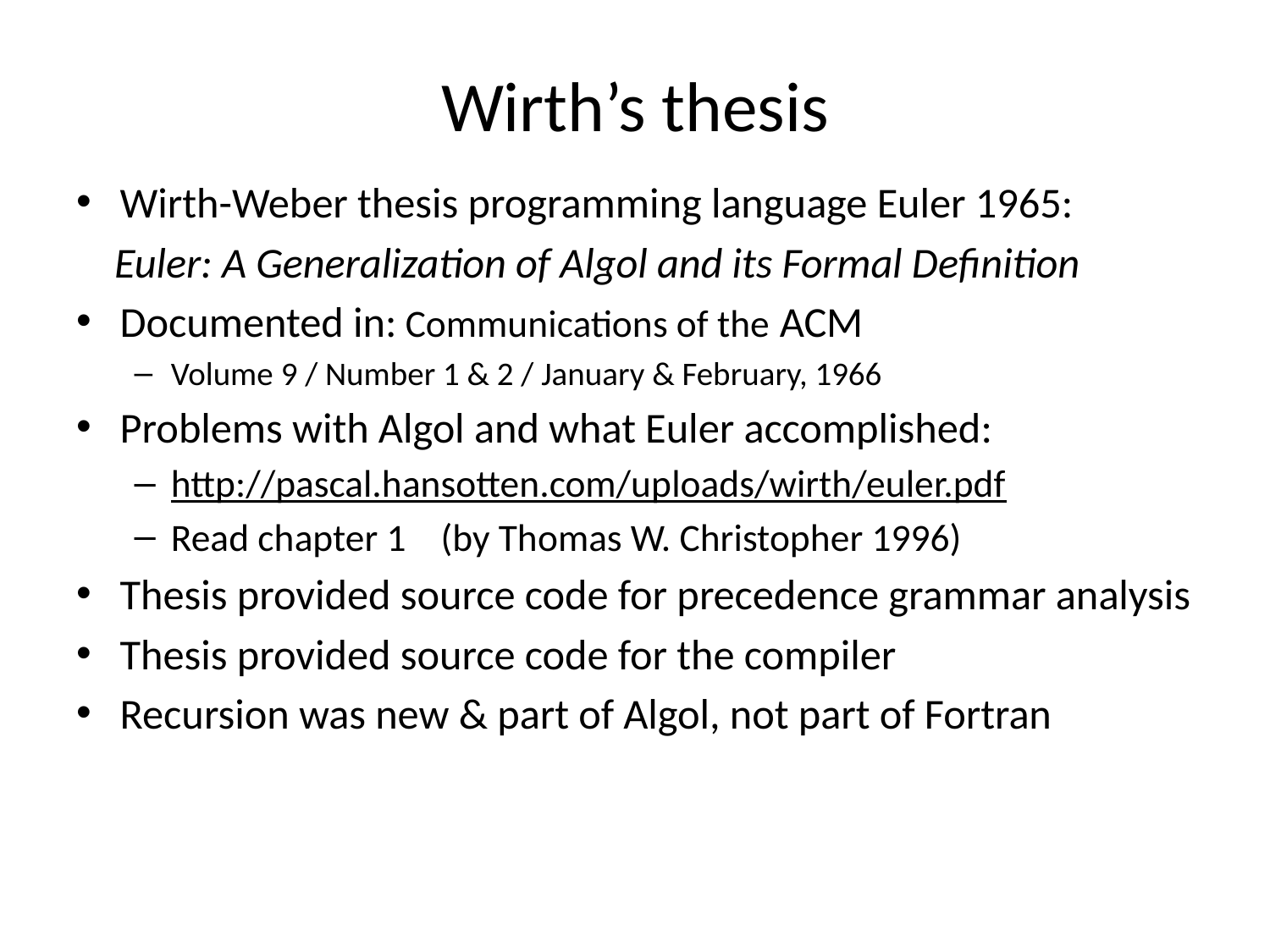

# Wirth’s thesis
Wirth-Weber thesis programming language Euler 1965:
    Euler: A Generalization of Algol and its Formal Definition
Documented in: Communications of the ACM
Volume 9 / Number 1 & 2 / January & February, 1966
Problems with Algol and what Euler accomplished:
http://pascal.hansotten.com/uploads/wirth/euler.pdf
Read chapter 1    (by Thomas W. Christopher 1996)
Thesis provided source code for precedence grammar analysis
Thesis provided source code for the compiler
Recursion was new & part of Algol, not part of Fortran